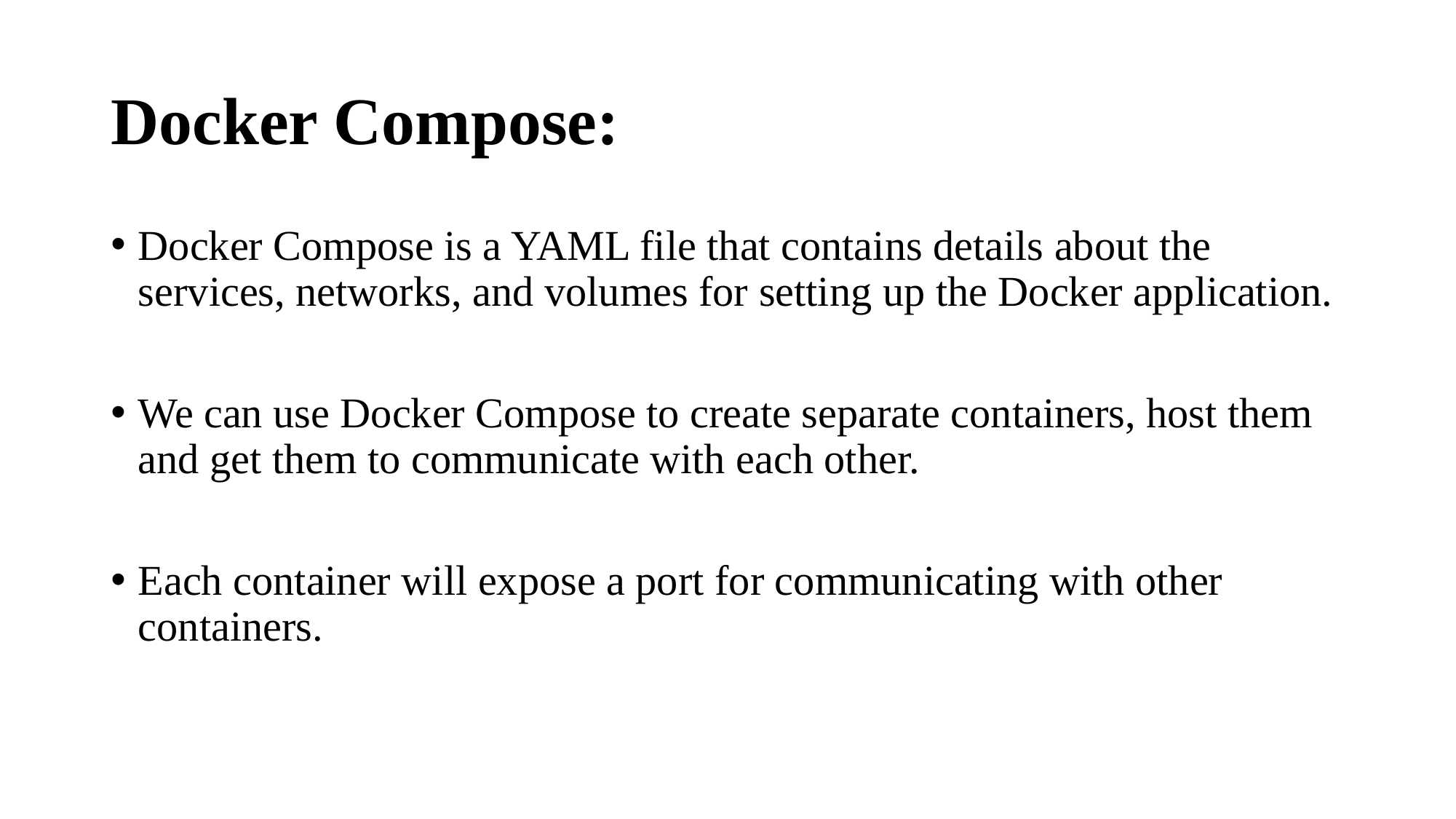

# Docker Compose:
Docker Compose is a YAML file that contains details about the services, networks, and volumes for setting up the Docker application.

We can use Docker Compose to create separate containers, host them and get them to communicate with each other.

Each container will expose a port for communicating with other containers.